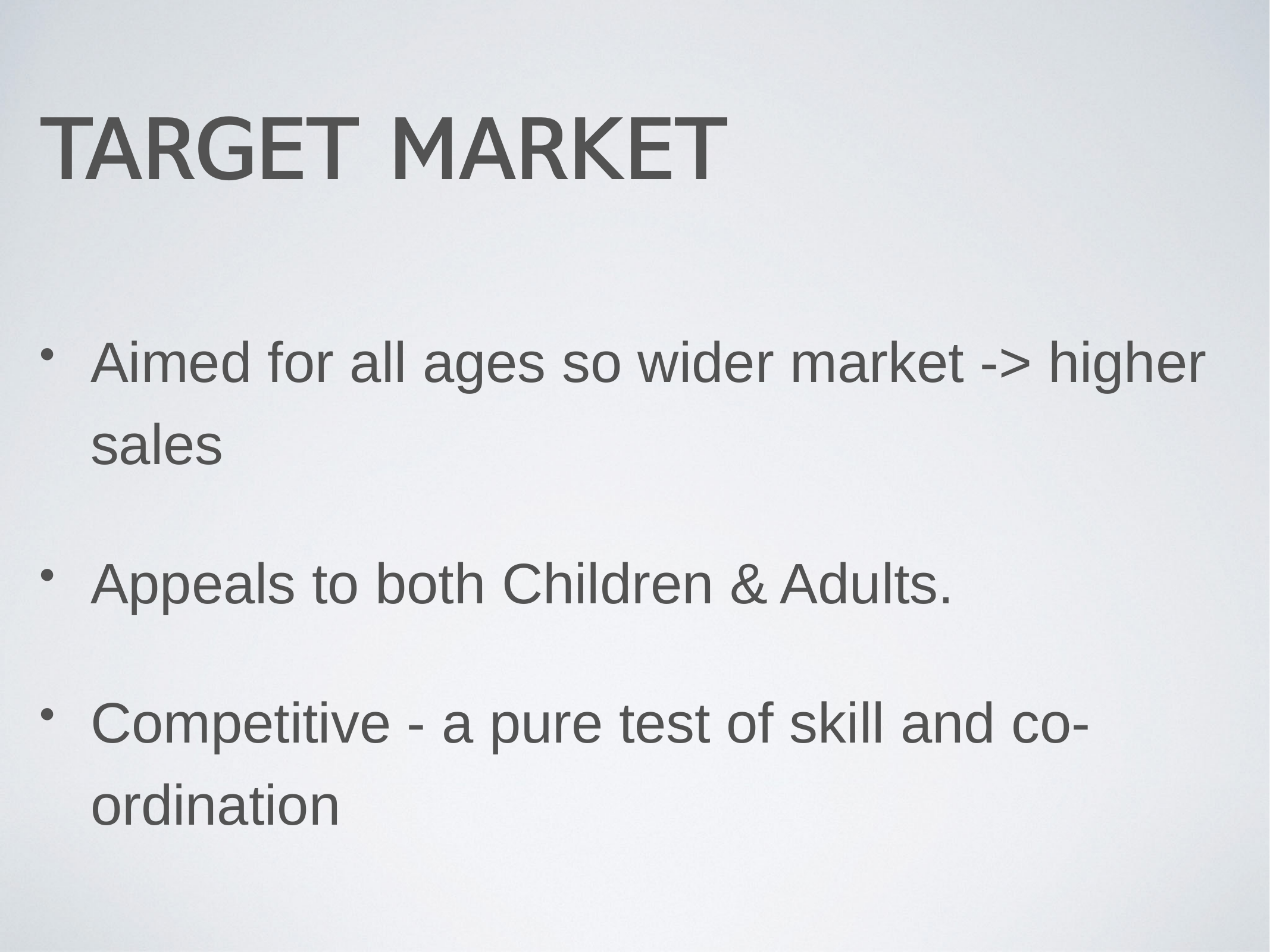

# TARGET MARKET
Aimed for all ages so wider market -> higher sales
Appeals to both Children & Adults.
Competitive - a pure test of skill and co-ordination